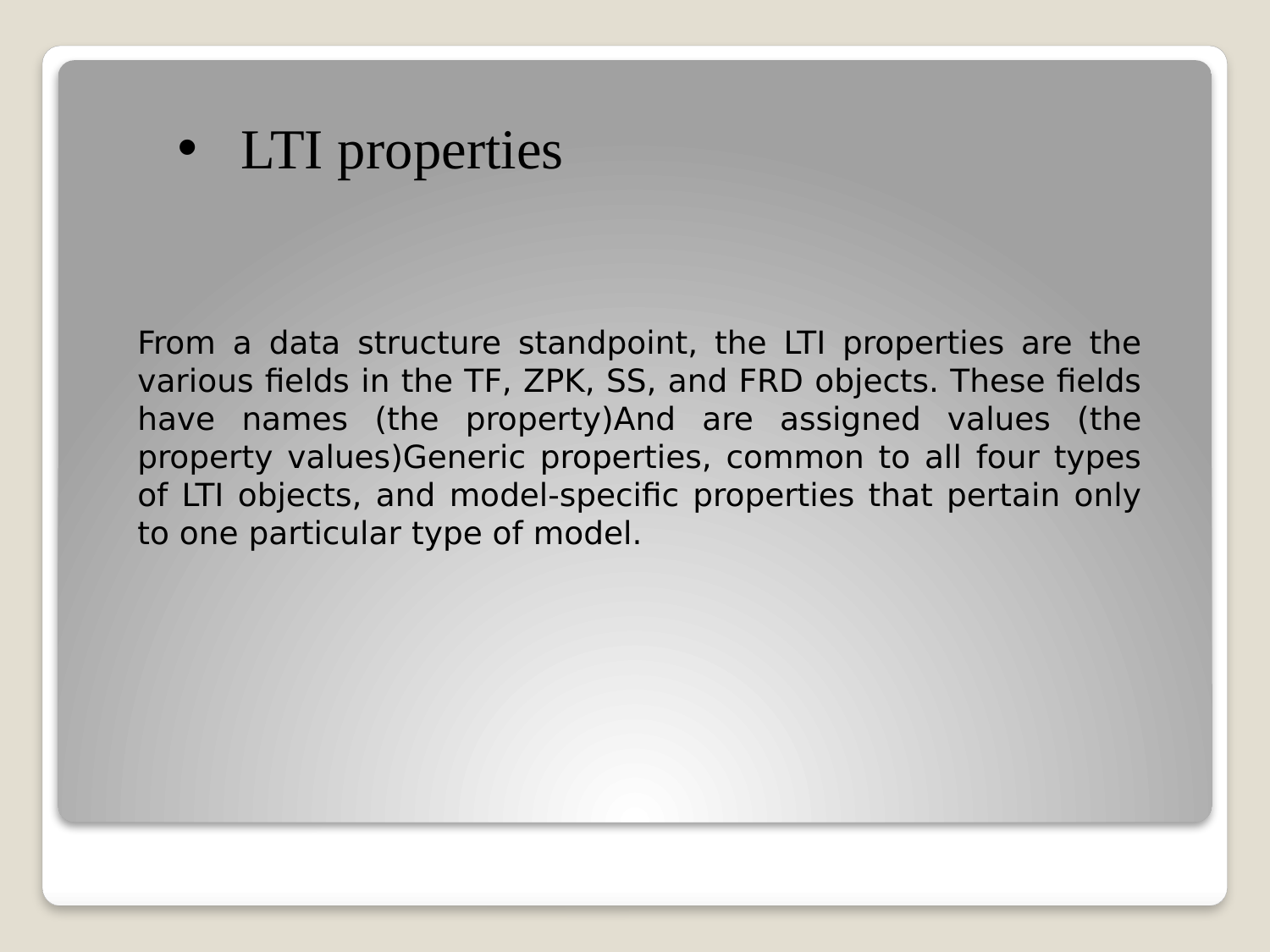

LTI properties

From a data structure standpoint, the LTI properties are the various fields in the TF, ZPK, SS, and FRD objects. These fields have names (the property)And are assigned values (the property values)Generic properties, common to all four types of LTI objects, and model-specific properties that pertain only to one particular type of model.